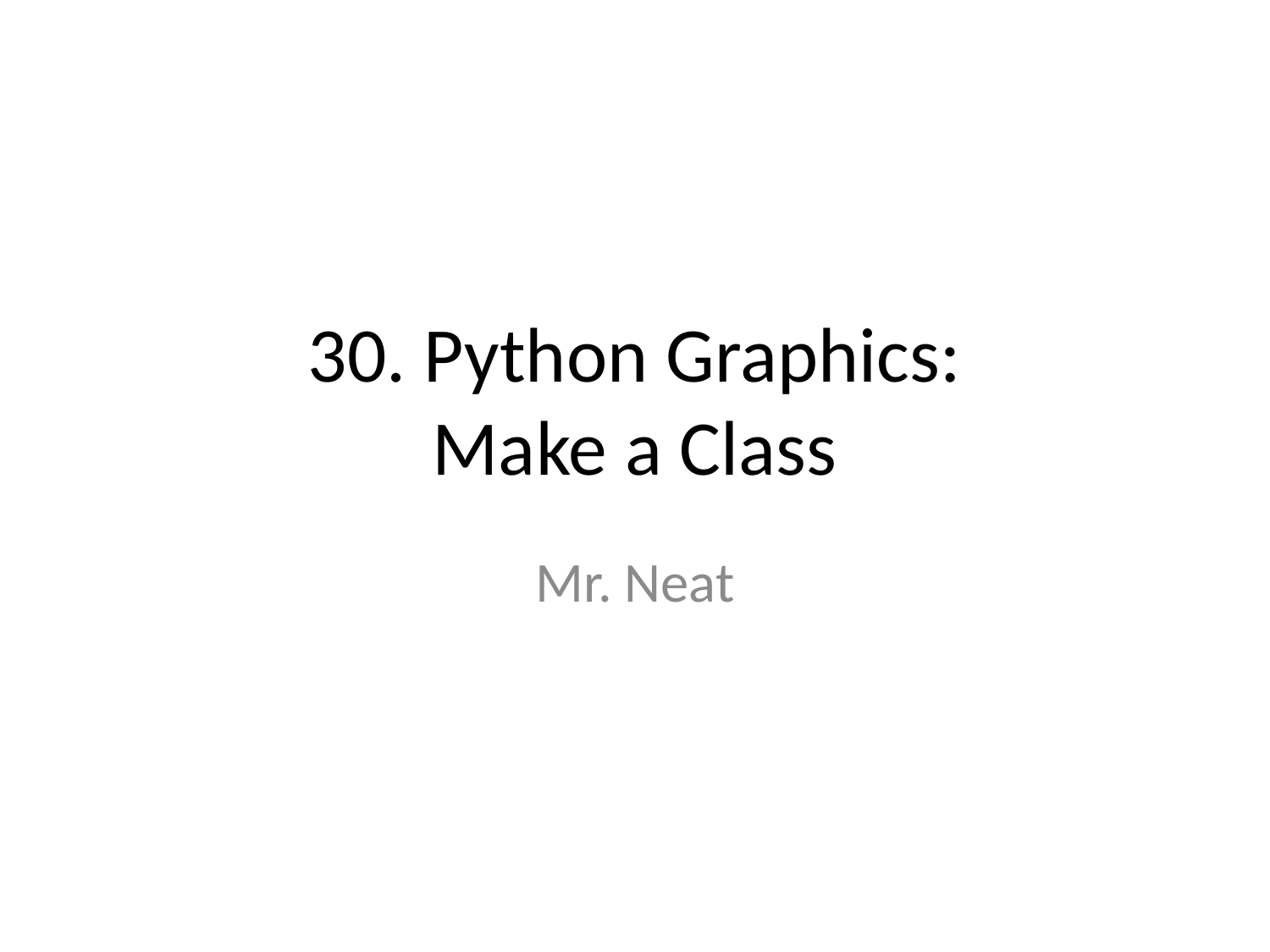

# 30. Python Graphics: Make a Class
Mr. Neat